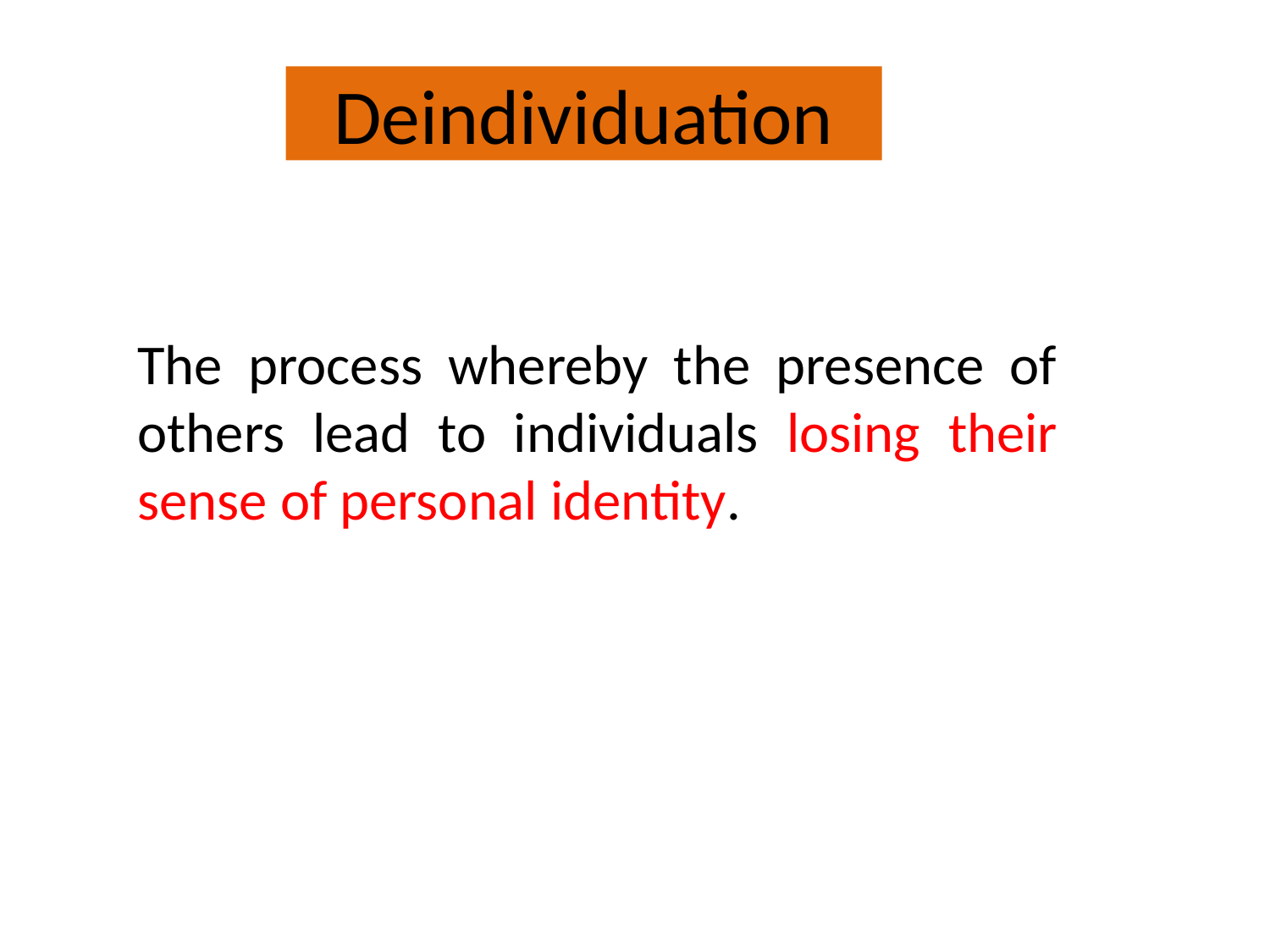

# Deindividuation
The process whereby the presence of others lead to individuals losing their sense of personal identity.